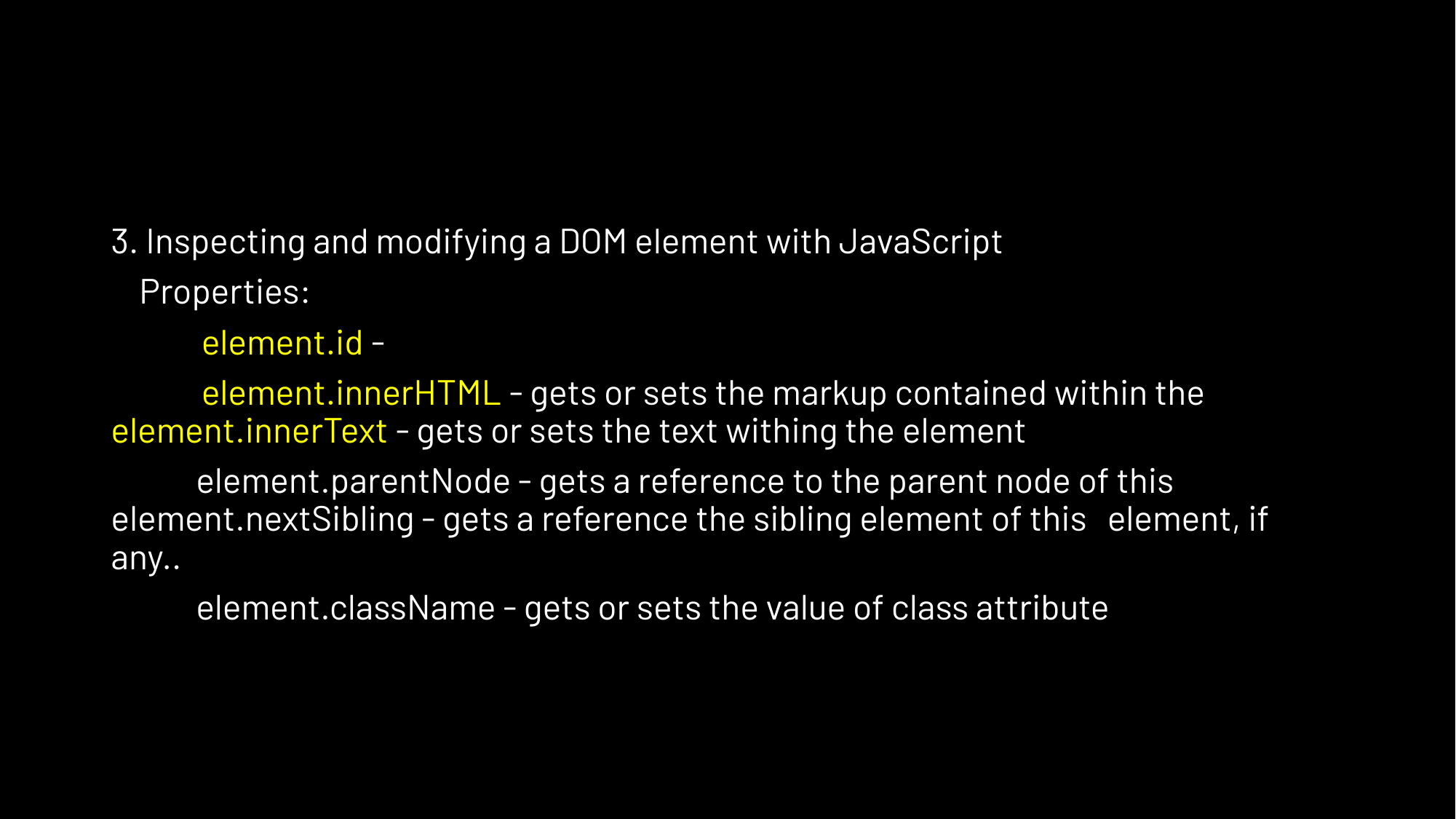

3. Inspecting and modifying a DOM element with JavaScript
    Properties:
            	element.id -
            	element.innerHTML - gets or sets the markup contained within the     	element.innerText - gets or sets the text withing the element
            element.parentNode - gets a reference to the parent node of this 	element.nextSibling - gets a reference the sibling element of this 	element, if any..
            element.className - gets or sets the value of class attribute